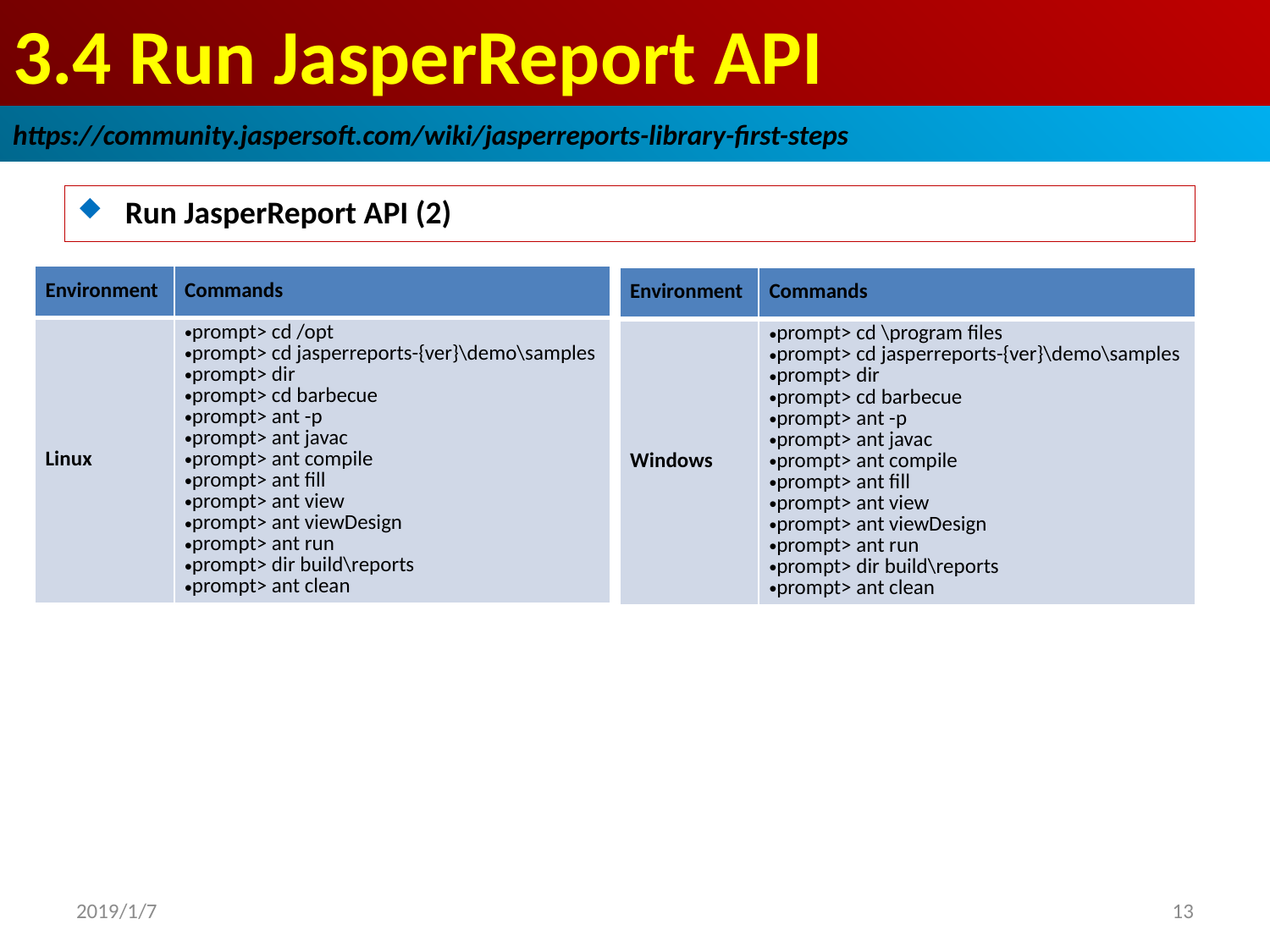

# 3.4 Run JasperReport API
https://community.jaspersoft.com/wiki/jasperreports-library-first-steps
Run JasperReport API (2)
| Environment | Commands |
| --- | --- |
| Linux | prompt> cd /opt prompt> cd jasperreports-{ver}\demo\samples prompt> dir prompt> cd barbecue prompt> ant -p prompt> ant javac prompt> ant compile prompt> ant fill prompt> ant view prompt> ant viewDesign prompt> ant run prompt> dir build\reports prompt> ant clean |
| Environment | Commands |
| --- | --- |
| Windows | prompt> cd \program files prompt> cd jasperreports-{ver}\demo\samples prompt> dir prompt> cd barbecue prompt> ant -p prompt> ant javac prompt> ant compile prompt> ant fill prompt> ant view prompt> ant viewDesign prompt> ant run prompt> dir build\reports prompt> ant clean |
2019/1/7
13